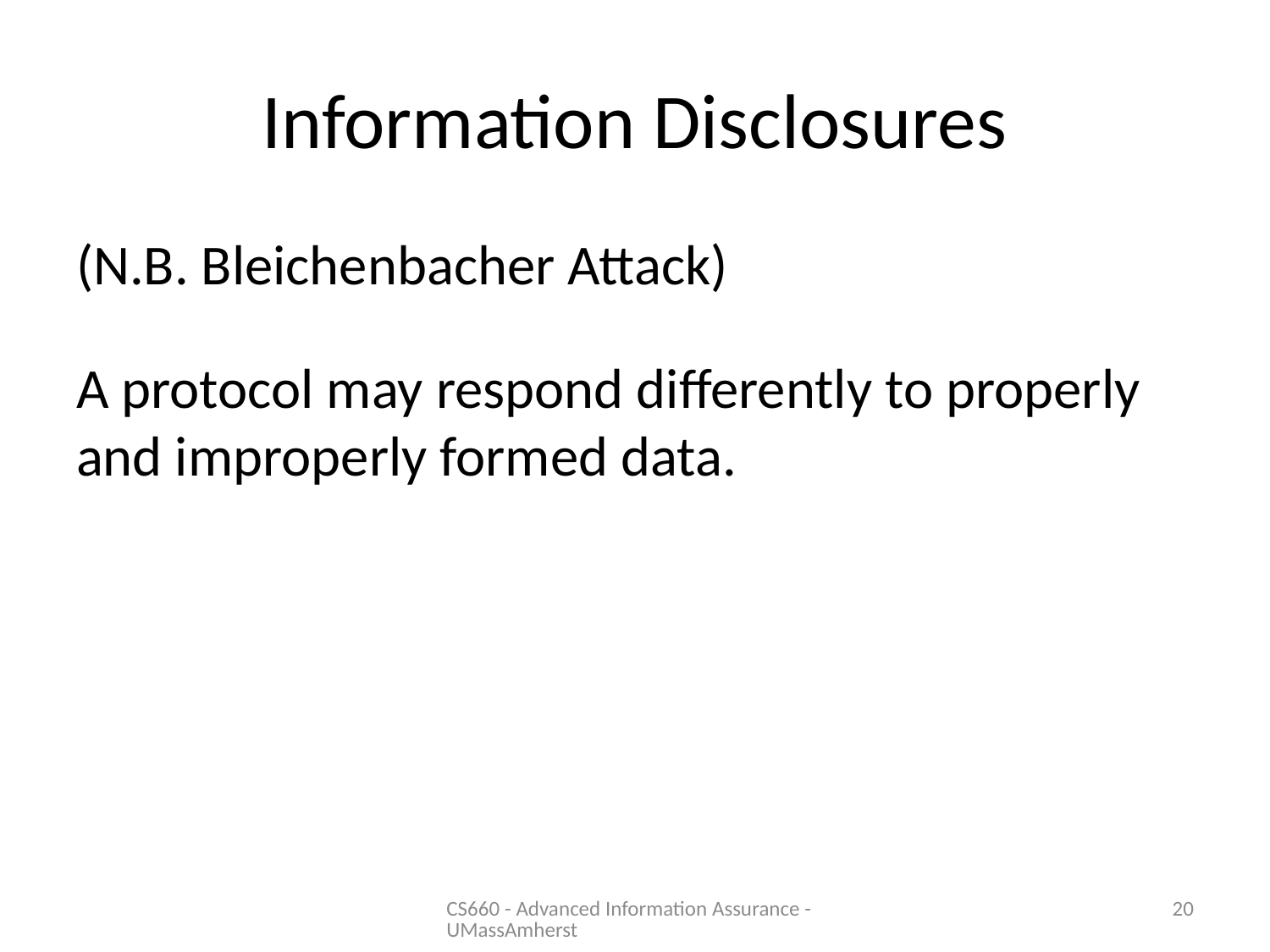

# Information Disclosures
(N.B. Bleichenbacher Attack)

A protocol may respond differently to properly and improperly formed data.

CS660 - Advanced Information Assurance - UMassAmherst
20